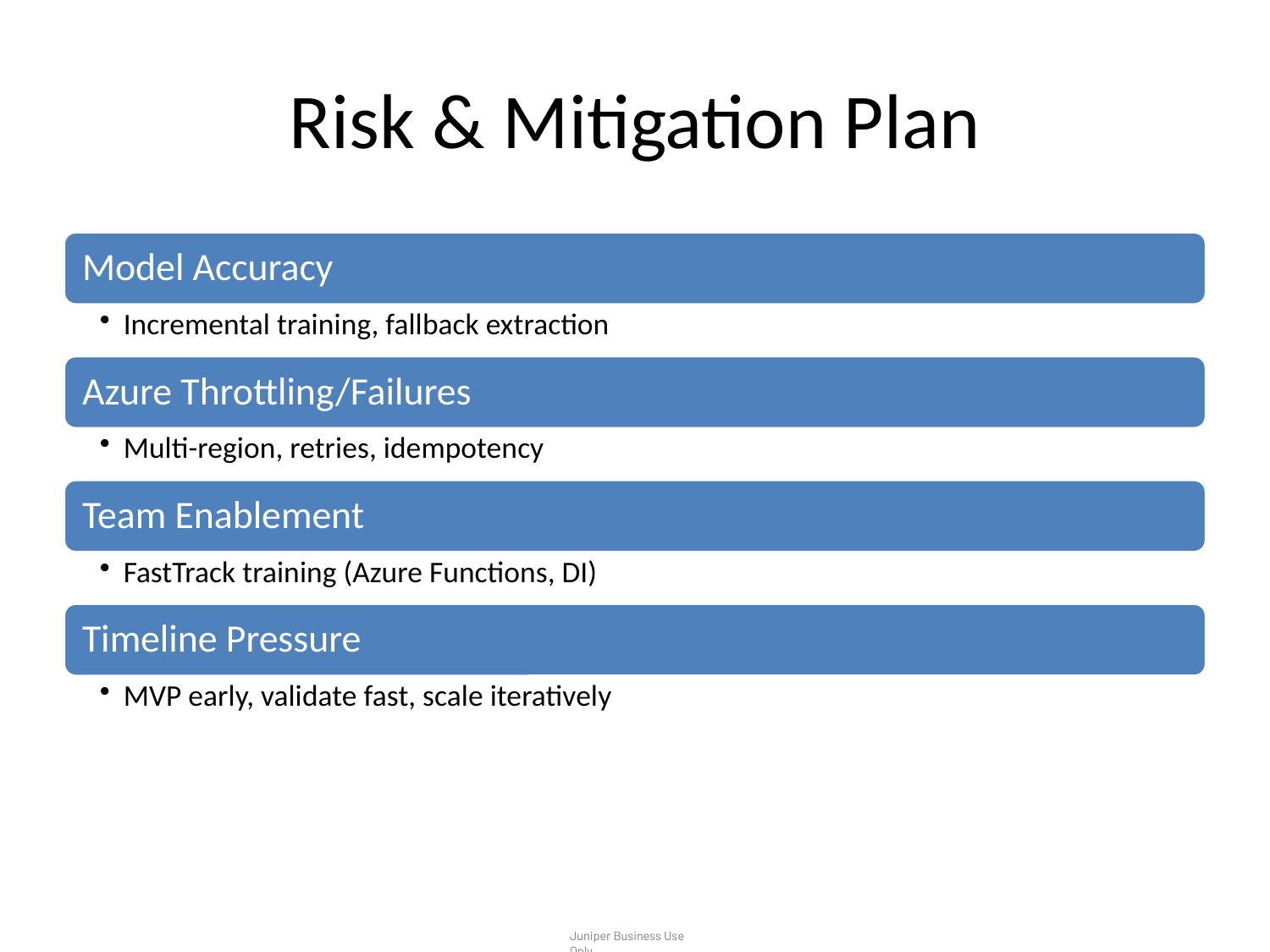

# Risk & Mitigation Plan
Model Accuracy
Incremental training, fallback extraction
Azure Throttling/Failures
Multi-region, retries, idempotency
Team Enablement
FastTrack training (Azure Functions, DI)
Timeline Pressure
MVP early, validate fast, scale iteratively